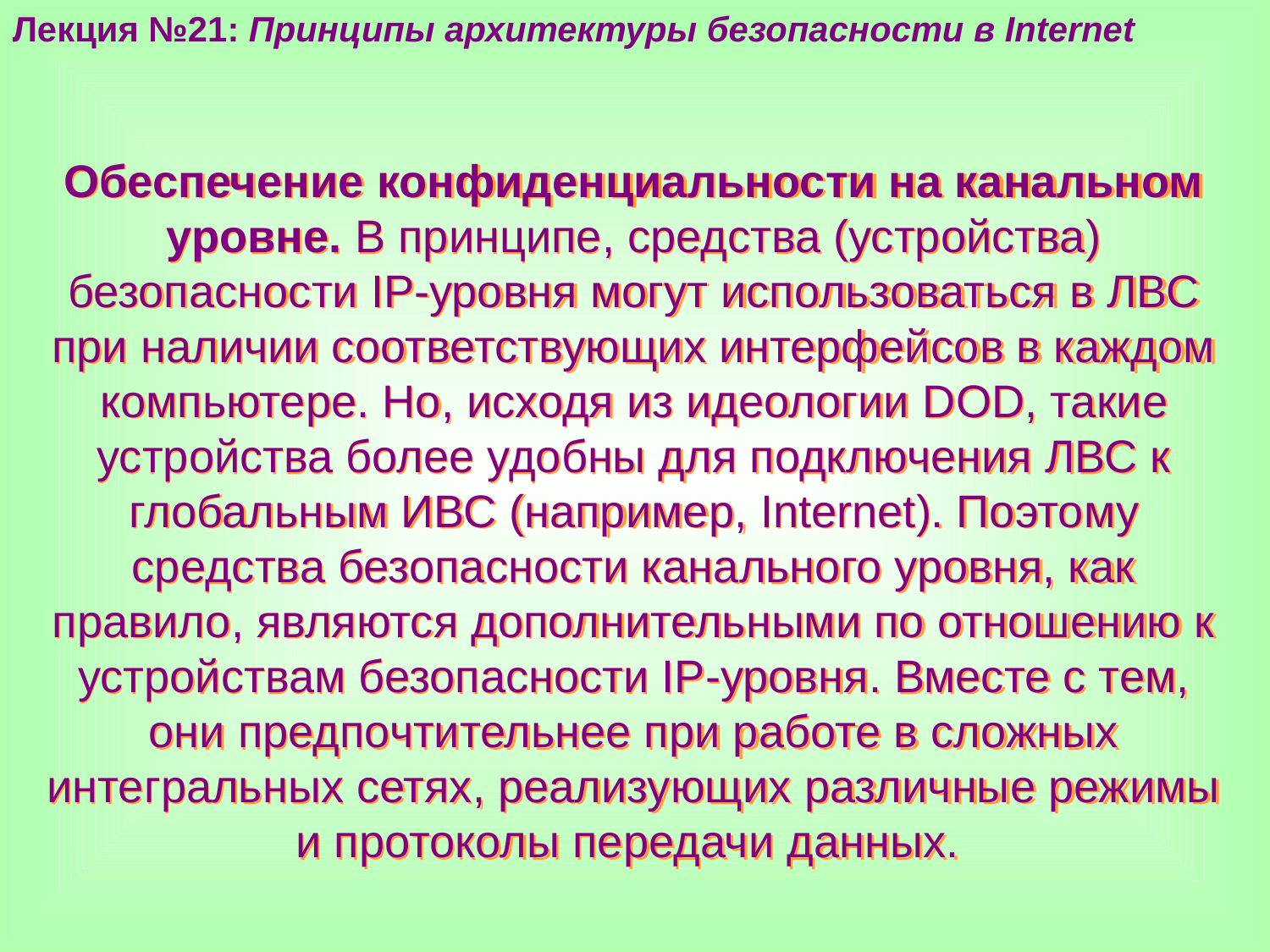

Лекция №21: Принципы архитектуры безопасности в Internet
Обеспечение конфиденциальности на канальном уровне. В принципе, средства (устройства) безопасности IP-уровня могут использоваться в ЛВС при наличии соответствующих интерфейсов в каждом компьютере. Но, исходя из идеологии DOD, такие устройства более удобны для подключения ЛВС к глобальным ИВС (например, Internet). Поэтому средства безопасности канального уровня, как правило, являются дополнительными по отношению к устройствам безопасности IP-уровня. Вместе с тем, они предпочтительнее при работе в сложных интегральных сетях, реализующих различные режимы и протоколы передачи данных.